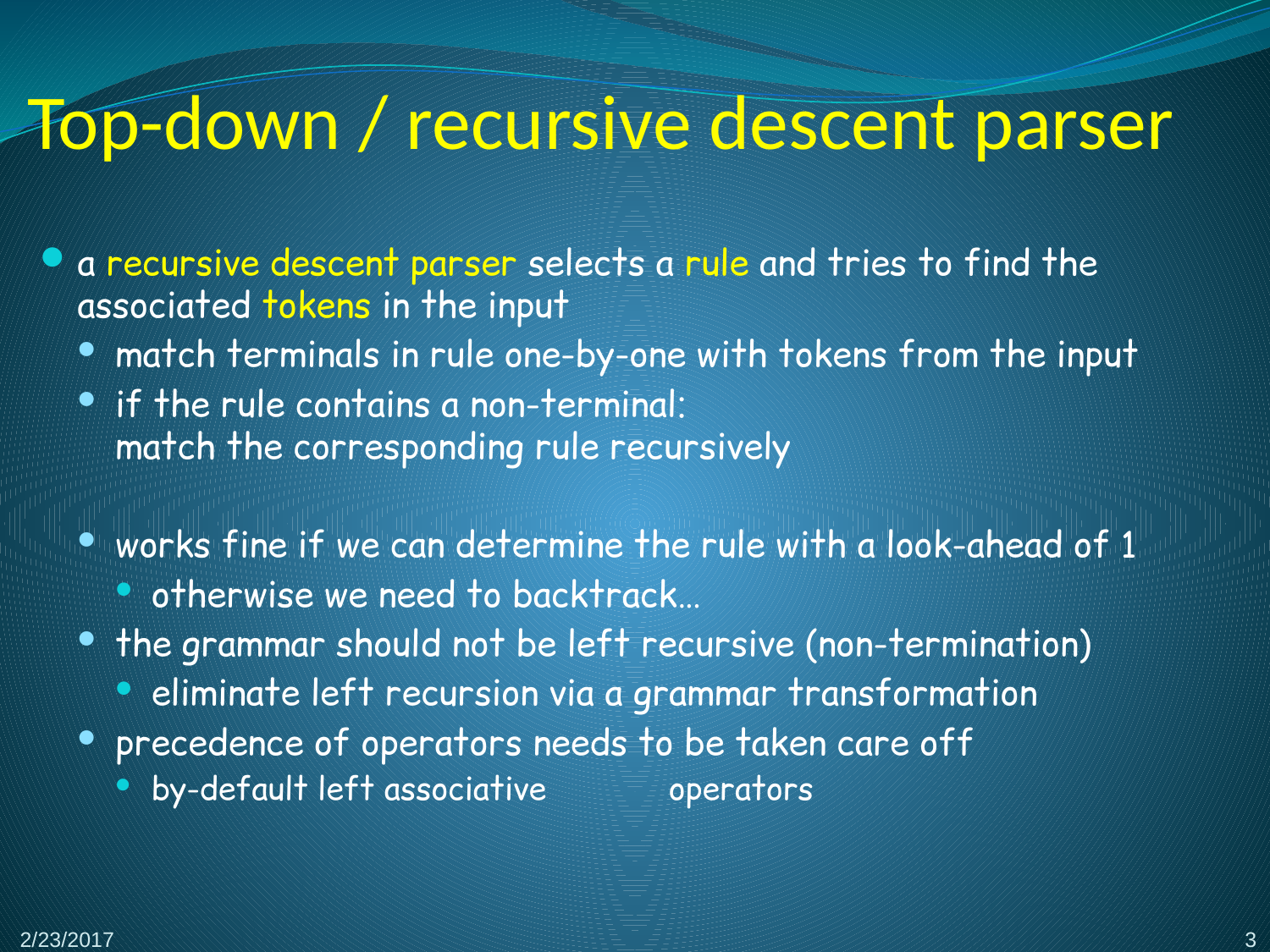

# Top-down / recursive descent parser
a recursive descent parser selects a rule and tries to find the associated tokens in the input
match terminals in rule one-by-one with tokens from the input
if the rule contains a non-terminal:
match the corresponding rule recursively

works fine if we can determine the rule with a look-ahead of 1
otherwise we need to backtrack…
the grammar should not be left recursive (non-termination)
eliminate left recursion via a grammar transformation
precedence of operators needs to be taken care off
by-default left associative	 operators
3
2/23/2017